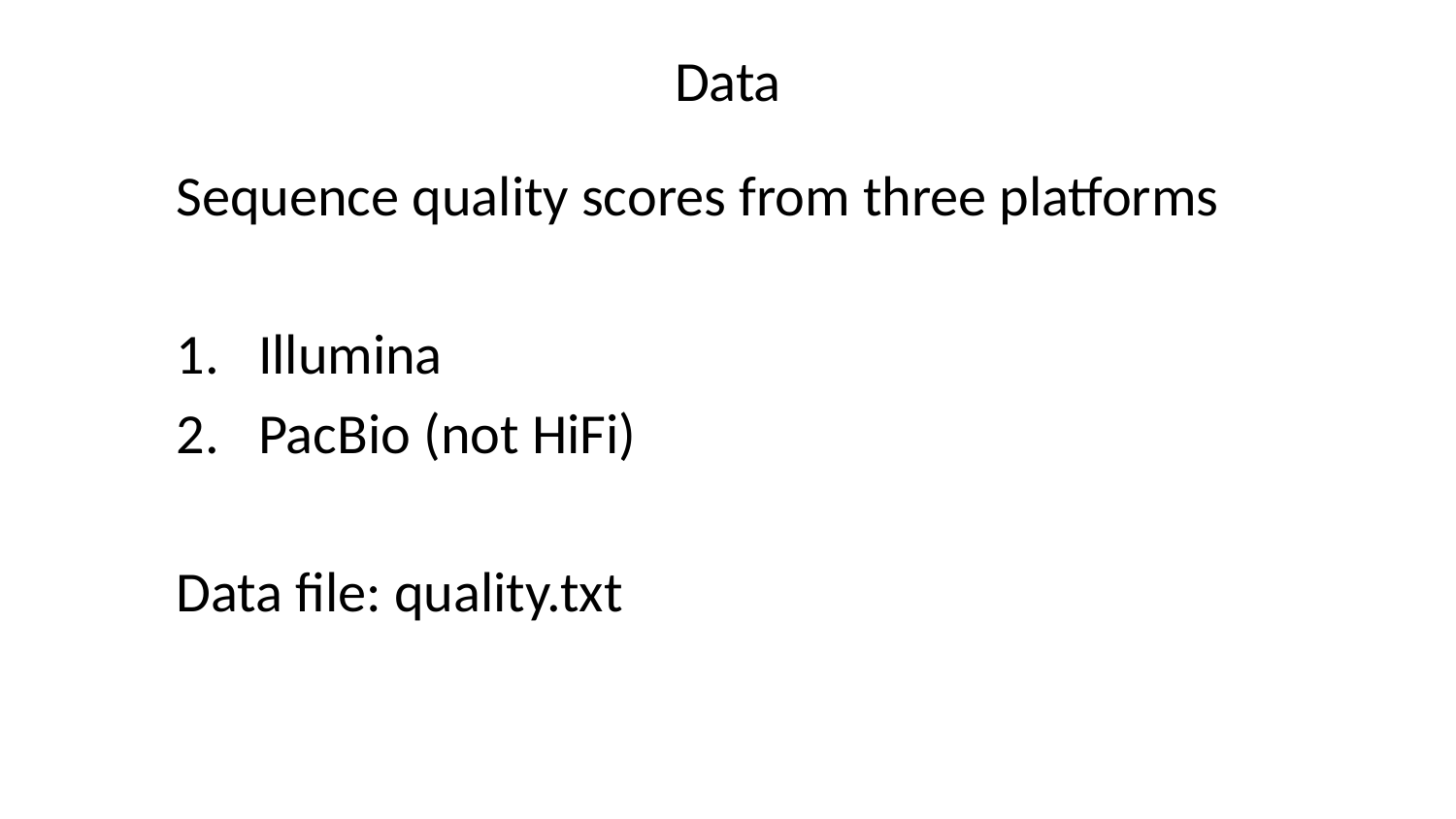

# Data
Sequence quality scores from three platforms

Illumina
PacBio (not HiFi)

Data file: quality.txt